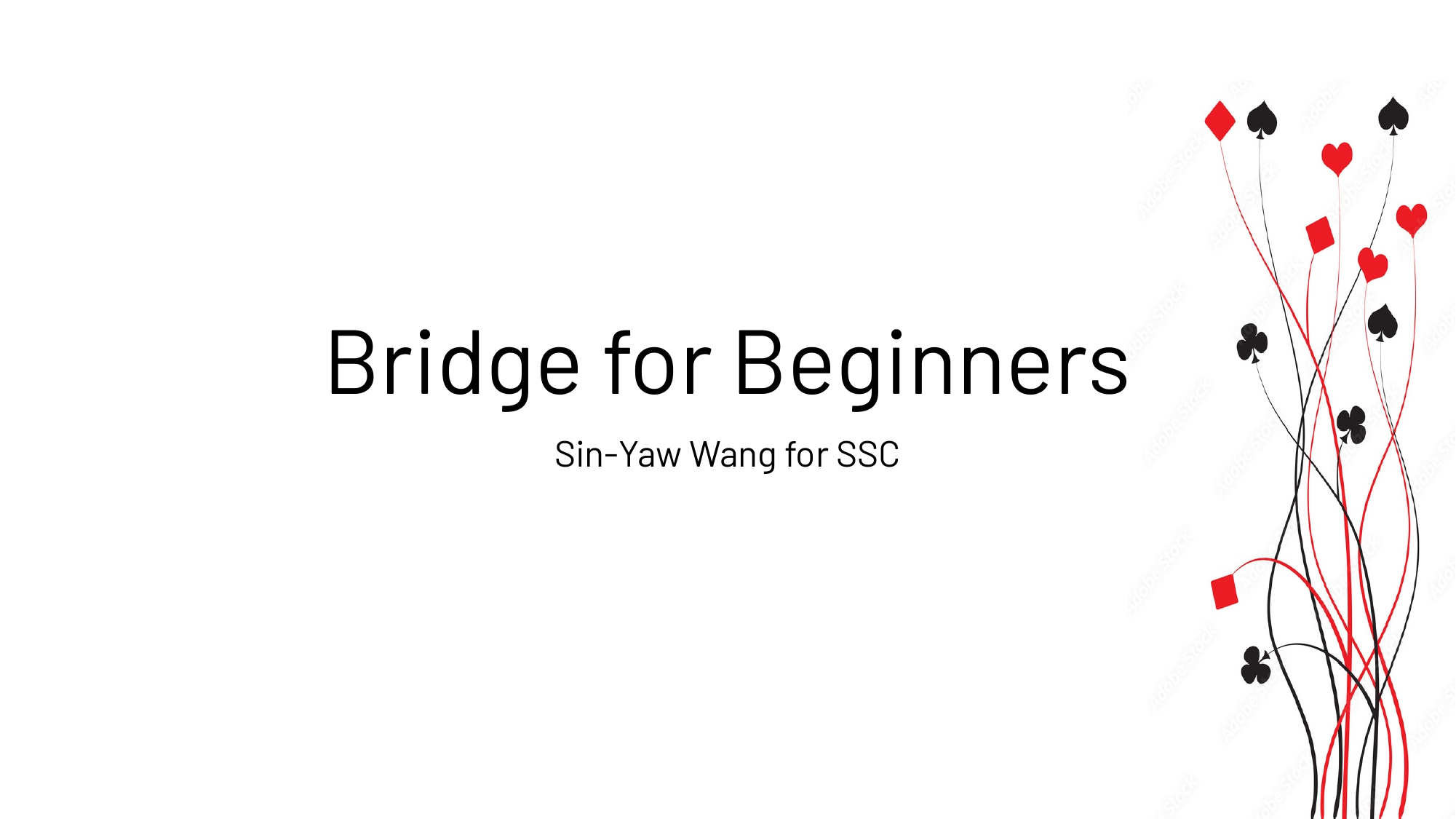

# Bridge for Beginners
Sin-Yaw Wang for SSC